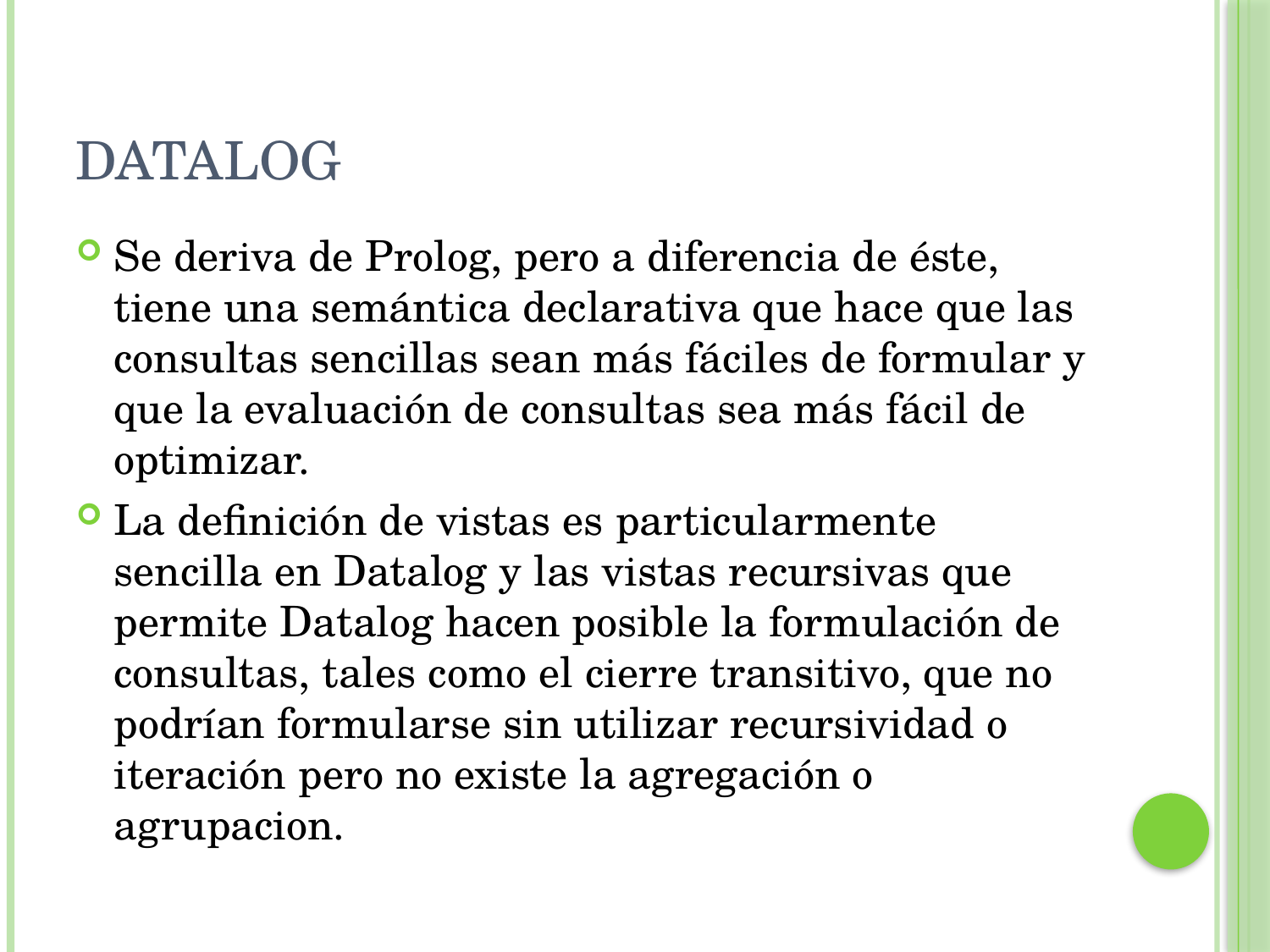

# Datalog
Se deriva de Prolog, pero a diferencia de éste, tiene una semántica declarativa que hace que las consultas sencillas sean más fáciles de formular y que la evaluación de consultas sea más fácil de optimizar.
La definición de vistas es particularmente sencilla en Datalog y las vistas recursivas que permite Datalog hacen posible la formulación de consultas, tales como el cierre transitivo, que no podrían formularse sin utilizar recursividad o iteración pero no existe la agregación o agrupacion.